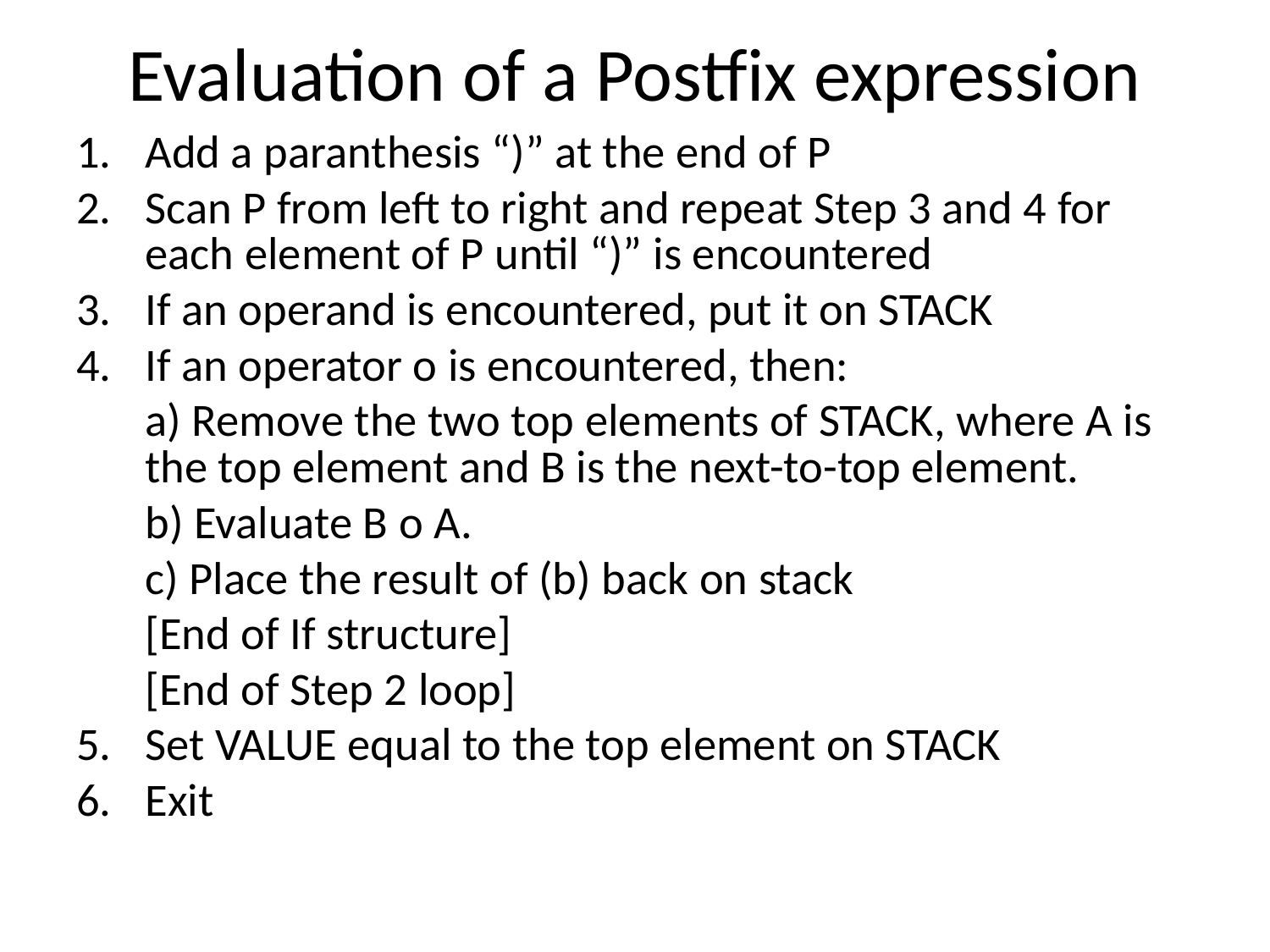

# Evaluation of a Postfix expression
Add a paranthesis “)” at the end of P
Scan P from left to right and repeat Step 3 and 4 for each element of P until “)” is encountered
If an operand is encountered, put it on STACK
If an operator o is encountered, then:
	a) Remove the two top elements of STACK, where A is the top element and B is the next-to-top element.
	b) Evaluate B o A.
	c) Place the result of (b) back on stack
	[End of If structure]
	[End of Step 2 loop]
Set VALUE equal to the top element on STACK
Exit